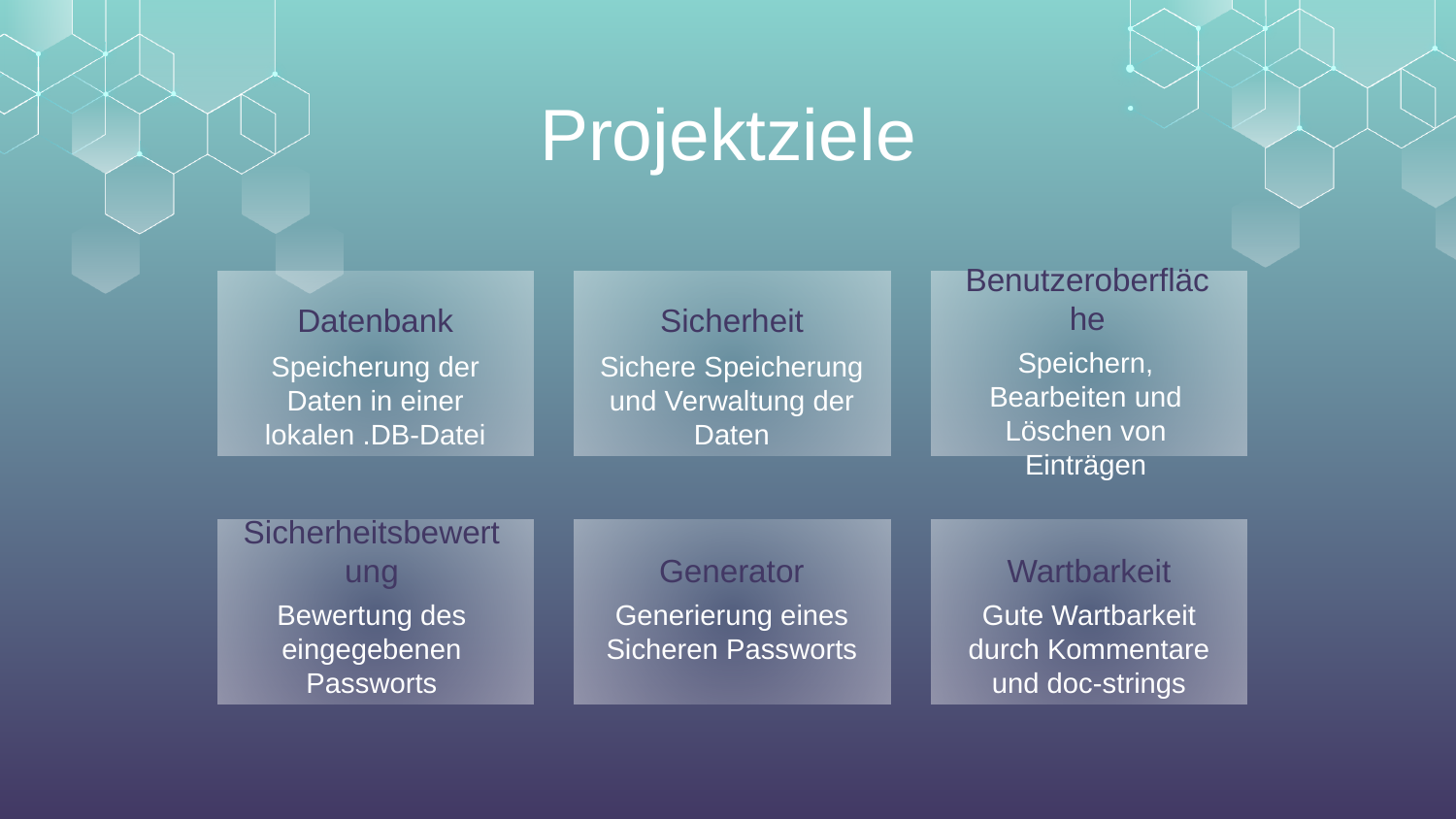

# Projektziele
Benutzeroberfläche
Datenbank
Sicherheit
Speichern, Bearbeiten und Löschen von Einträgen
Speicherung der Daten in einer lokalen .DB-Datei
Sichere Speicherung und Verwaltung der Daten
Sicherheitsbewertung
Generator
Wartbarkeit
Bewertung des eingegebenen Passworts
Generierung eines Sicheren Passworts
Gute Wartbarkeit durch Kommentare und doc-strings